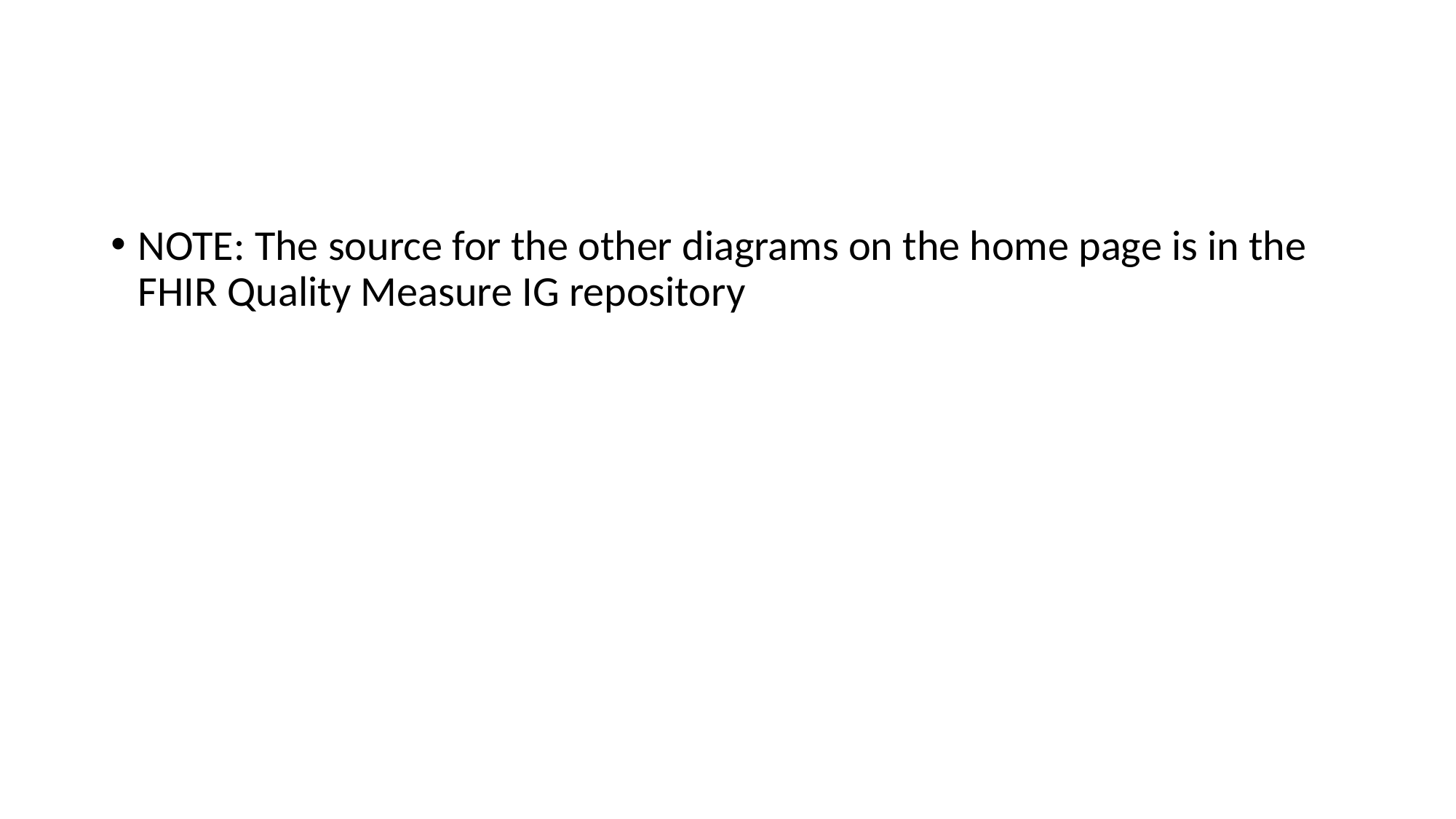

#
NOTE: The source for the other diagrams on the home page is in the FHIR Quality Measure IG repository